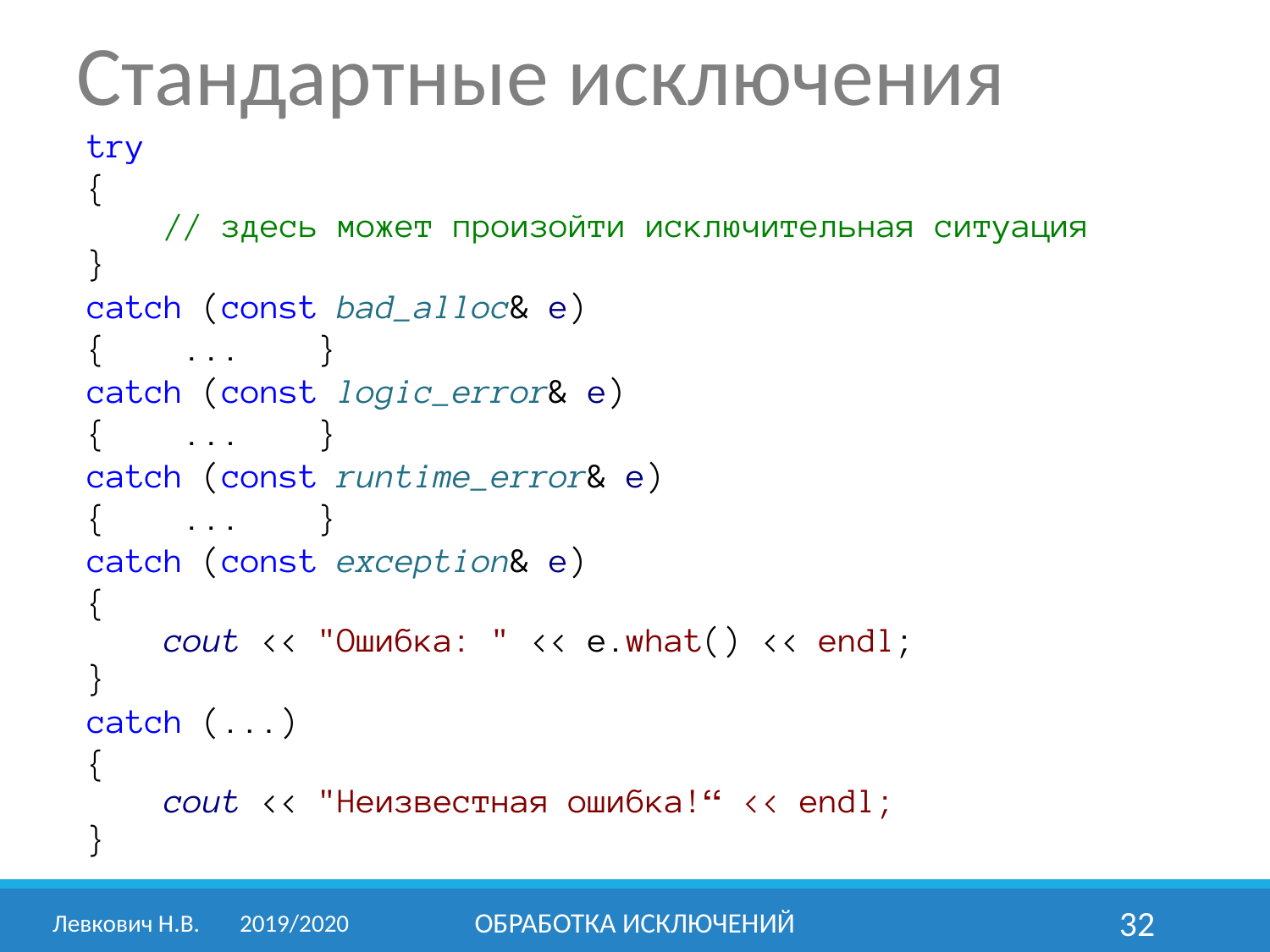

Стандартные исключения
try
{
    // здесь может произойти исключительная ситуация
}
catch (const bad_alloc& e)
{    ...    }
catch (const logic_error& e)
{    ...    }
catch (const runtime_error& e)
{    ...    }
catch (const exception& e)
{
    cout << "Ошибка: " << e.what() << endl;
}
catch (...)
{
    cout << "Неизвестная ошибка!“ << endl;
}
Левкович Н.В.	2019/2020
Обработка исключений
32